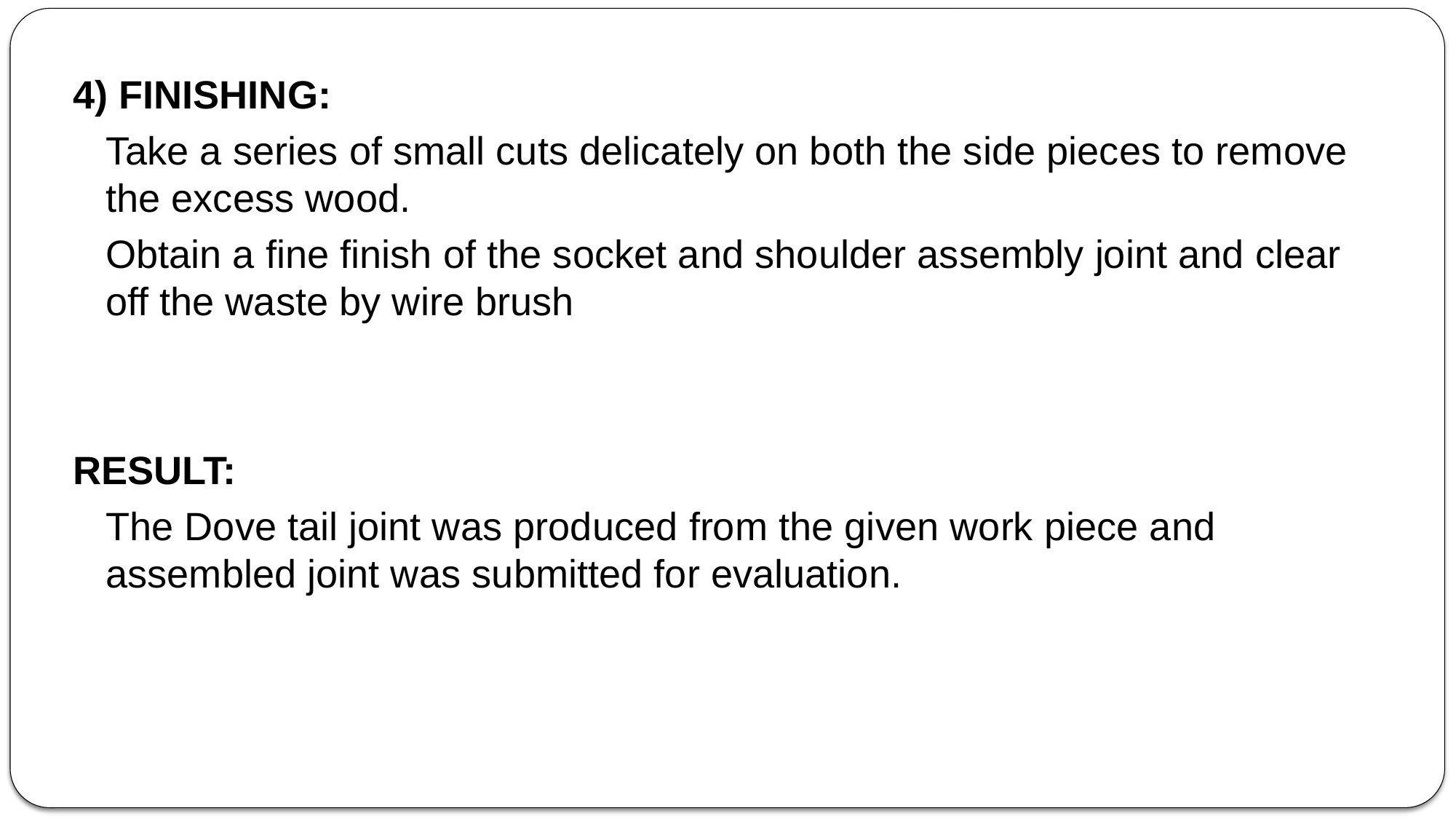

4) FINISHING:
	Take a series of small cuts delicately on both the side pieces to remove the excess wood.
	Obtain a fine finish of the socket and shoulder assembly joint and clear off the waste by wire brush

RESULT:
	The Dove tail joint was produced from the given work piece and assembled joint was submitted for evaluation.